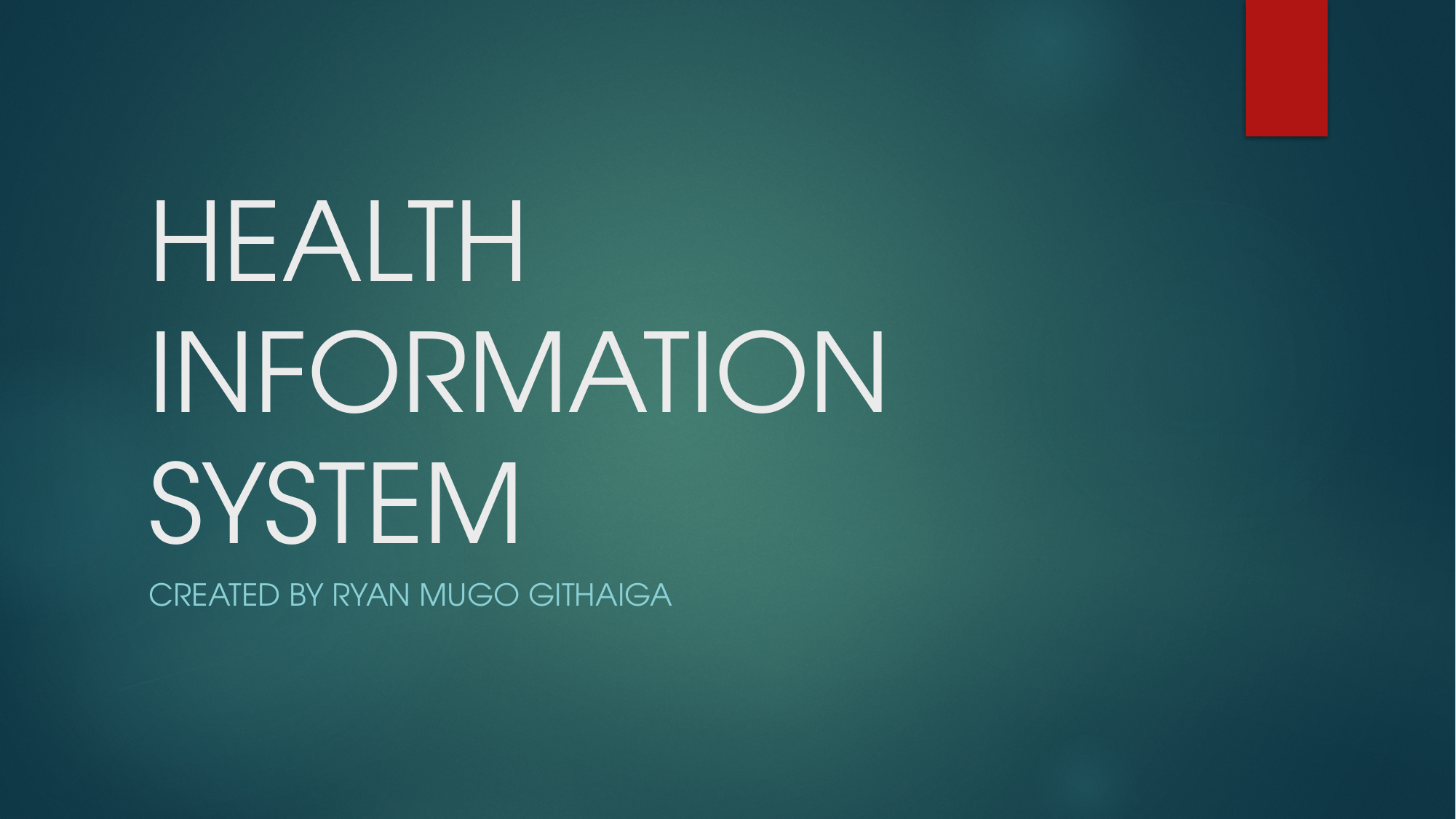

# HEALTH INFORMATION SYSTEM
CREATED BY RYAN MUGO GITHAIGA